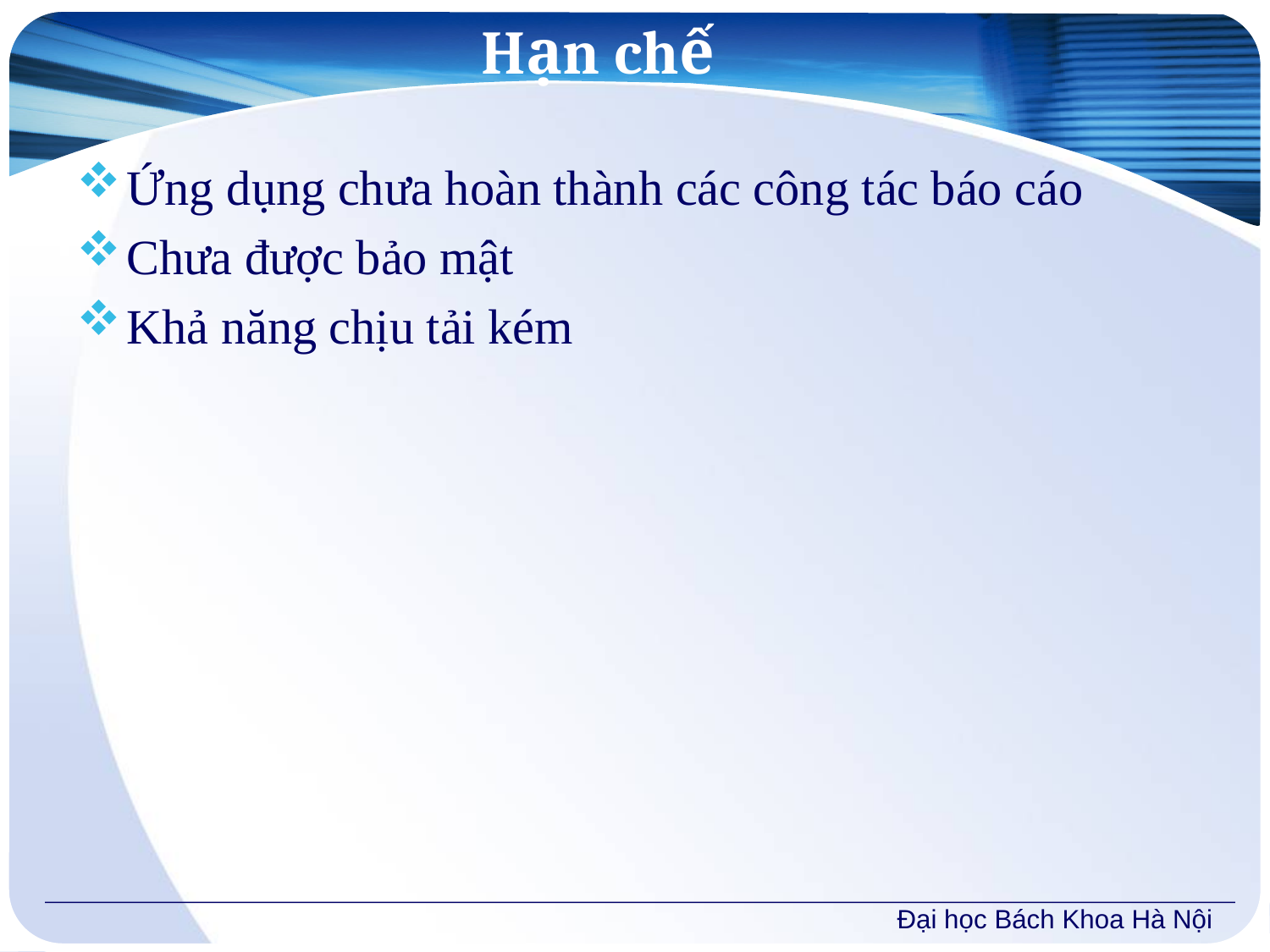

# Hạn chế
Ứng dụng chưa hoàn thành các công tác báo cáo
Chưa được bảo mật
Khả năng chịu tải kém